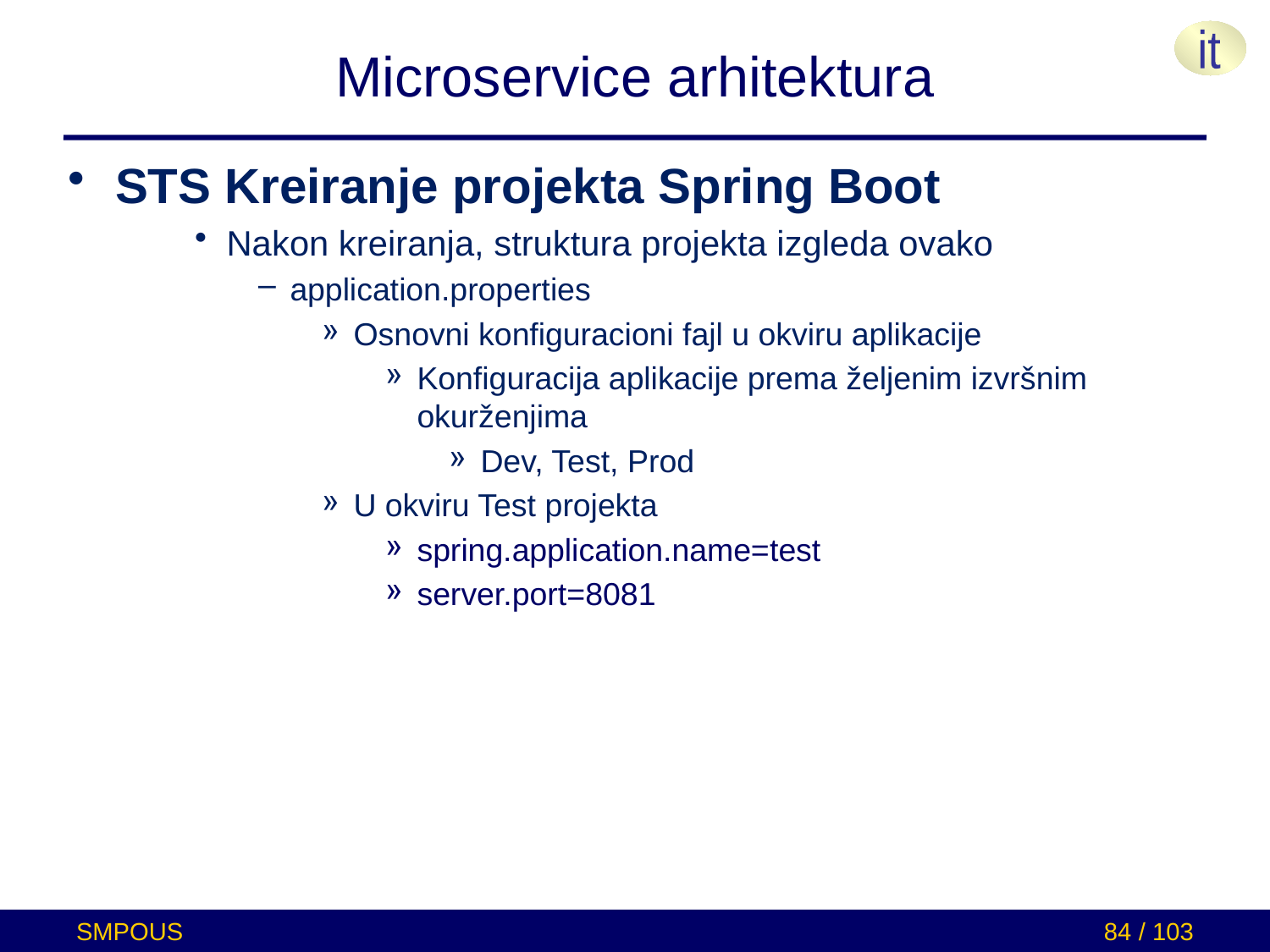

# Microservice arhitektura
STS Kreiranje projekta Spring Boot
Nakon kreiranja, struktura projekta izgleda ovako
application.properties
Osnovni konfiguracioni fajl u okviru aplikacije
Konfiguracija aplikacije prema željenim izvršnim okurženjima
Dev, Test, Prod
U okviru Test projekta
spring.application.name=test
server.port=8081
SMPOUS
84 / 103